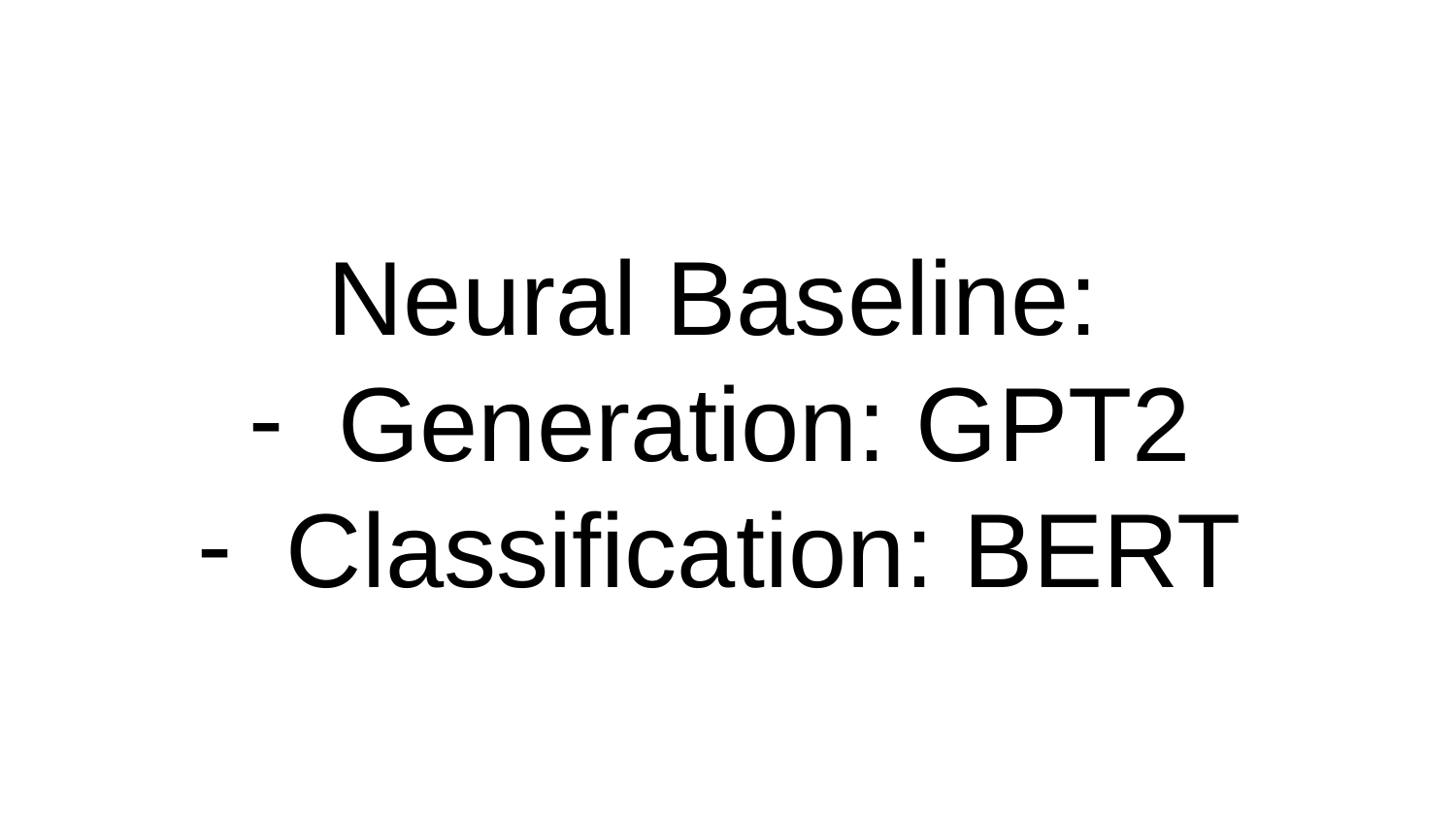

# Neural Baseline:
Generation: GPT2
Classification: BERT